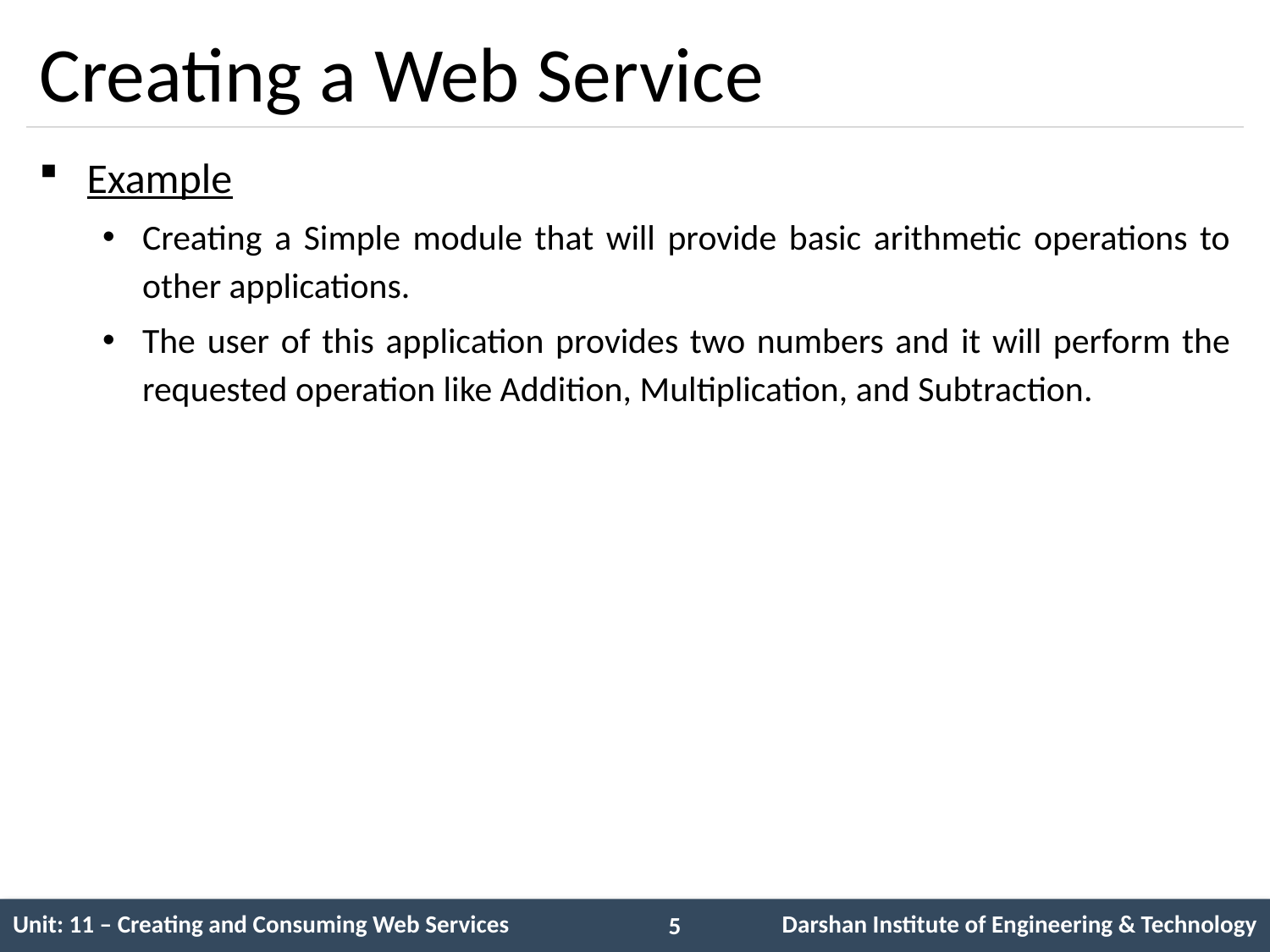

# Creating a Web Service
Example
Creating a Simple module that will provide basic arithmetic operations to other applications.
The user of this application provides two numbers and it will perform the requested operation like Addition, Multiplication, and Subtraction.